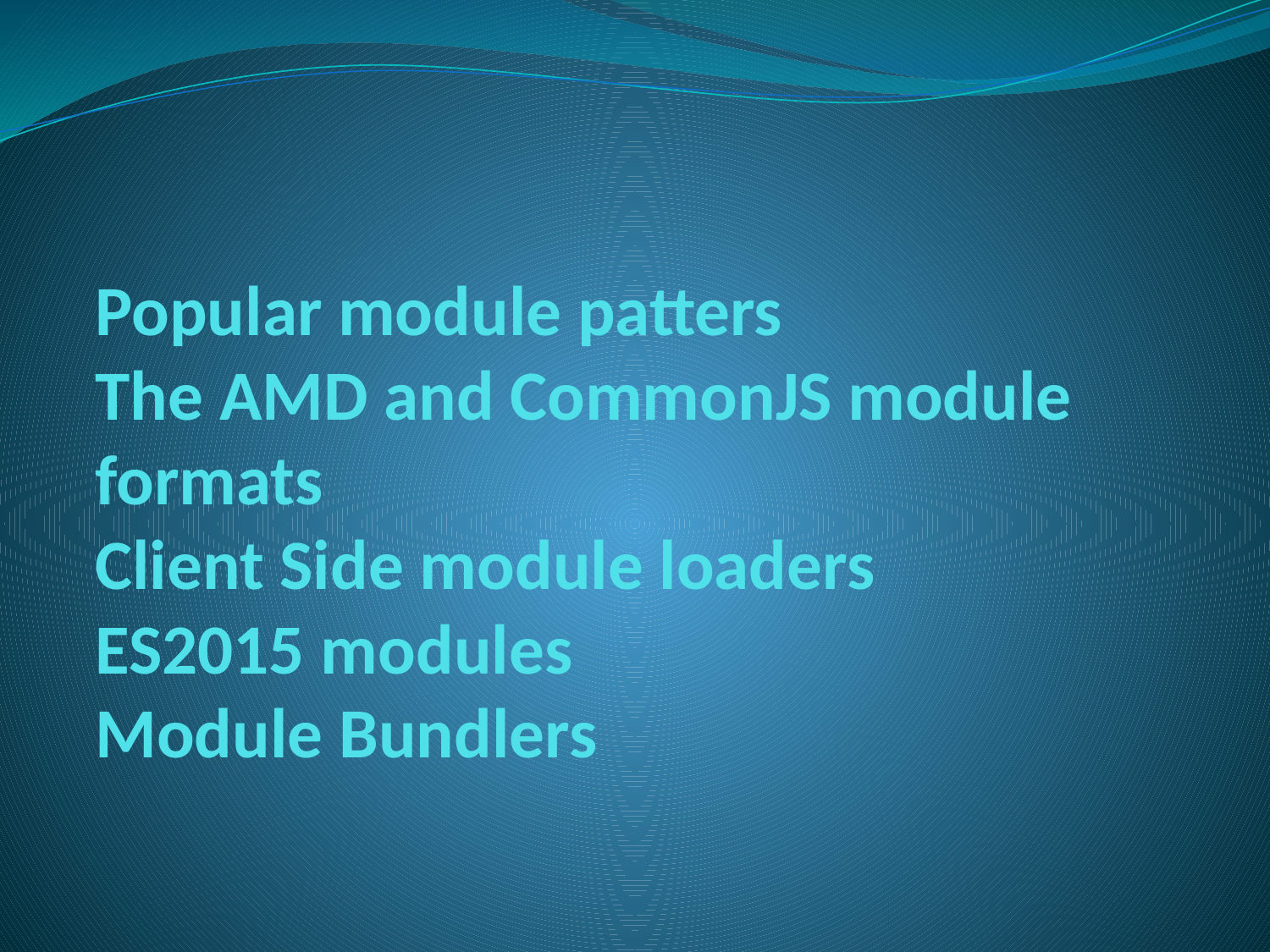

# Popular module patters The AMD and CommonJS module formats Client Side module loaders ES2015 modules Module Bundlers